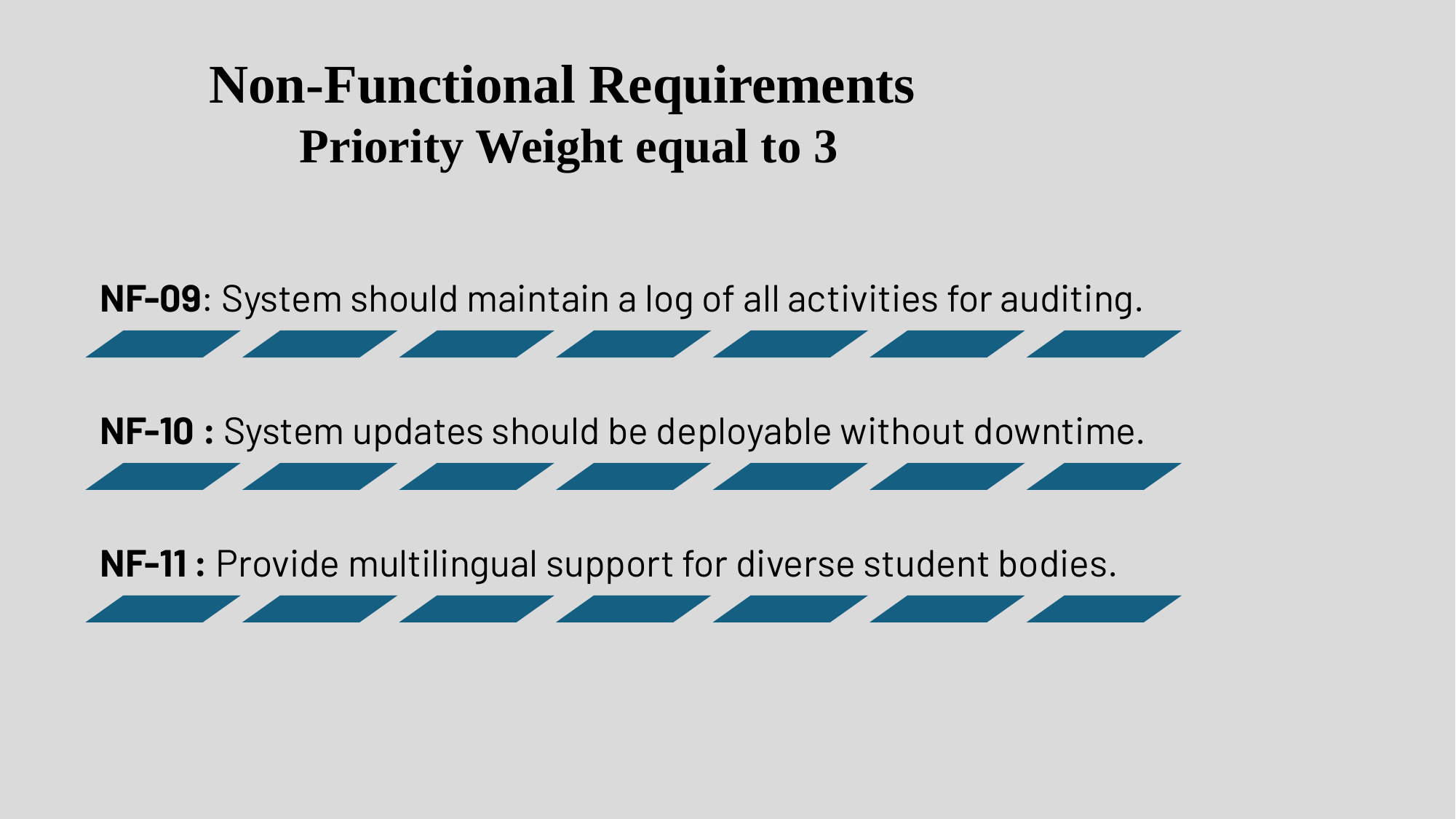

Non-Functional Requirements
Priority Weight equal to 3

NF-09: System should maintain a log of all activities for auditing.
NF-10 : System updates should be deployable without downtime.
NF-11 : Provide multilingual support for diverse student bodies.